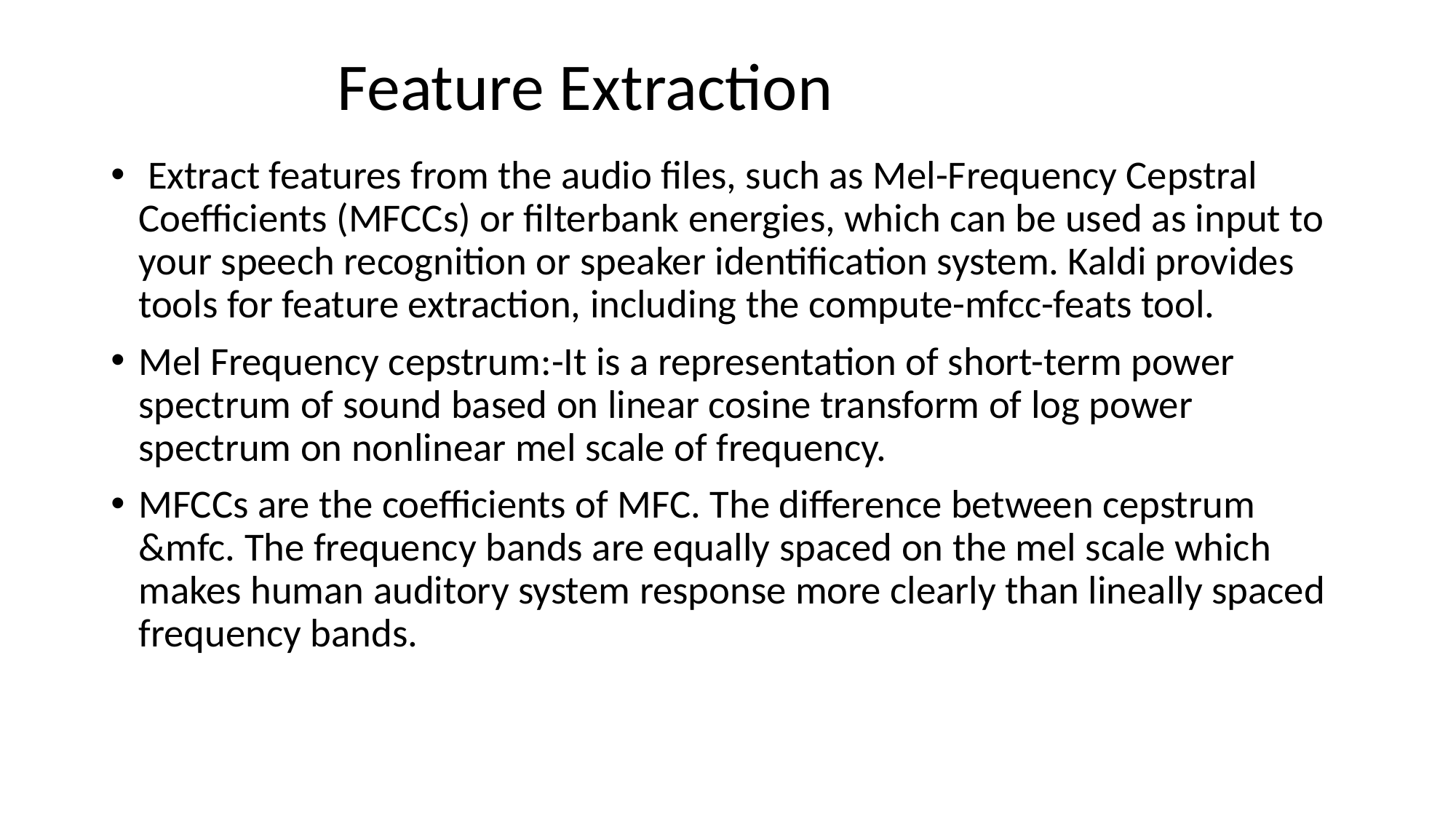

# Feature Extraction
 Extract features from the audio files, such as Mel-Frequency Cepstral Coefficients (MFCCs) or filterbank energies, which can be used as input to your speech recognition or speaker identification system. Kaldi provides tools for feature extraction, including the compute-mfcc-feats tool.
Mel Frequency cepstrum:-It is a representation of short-term power spectrum of sound based on linear cosine transform of log power spectrum on nonlinear mel scale of frequency.
MFCCs are the coefficients of MFC. The difference between cepstrum &mfc. The frequency bands are equally spaced on the mel scale which makes human auditory system response more clearly than lineally spaced frequency bands.